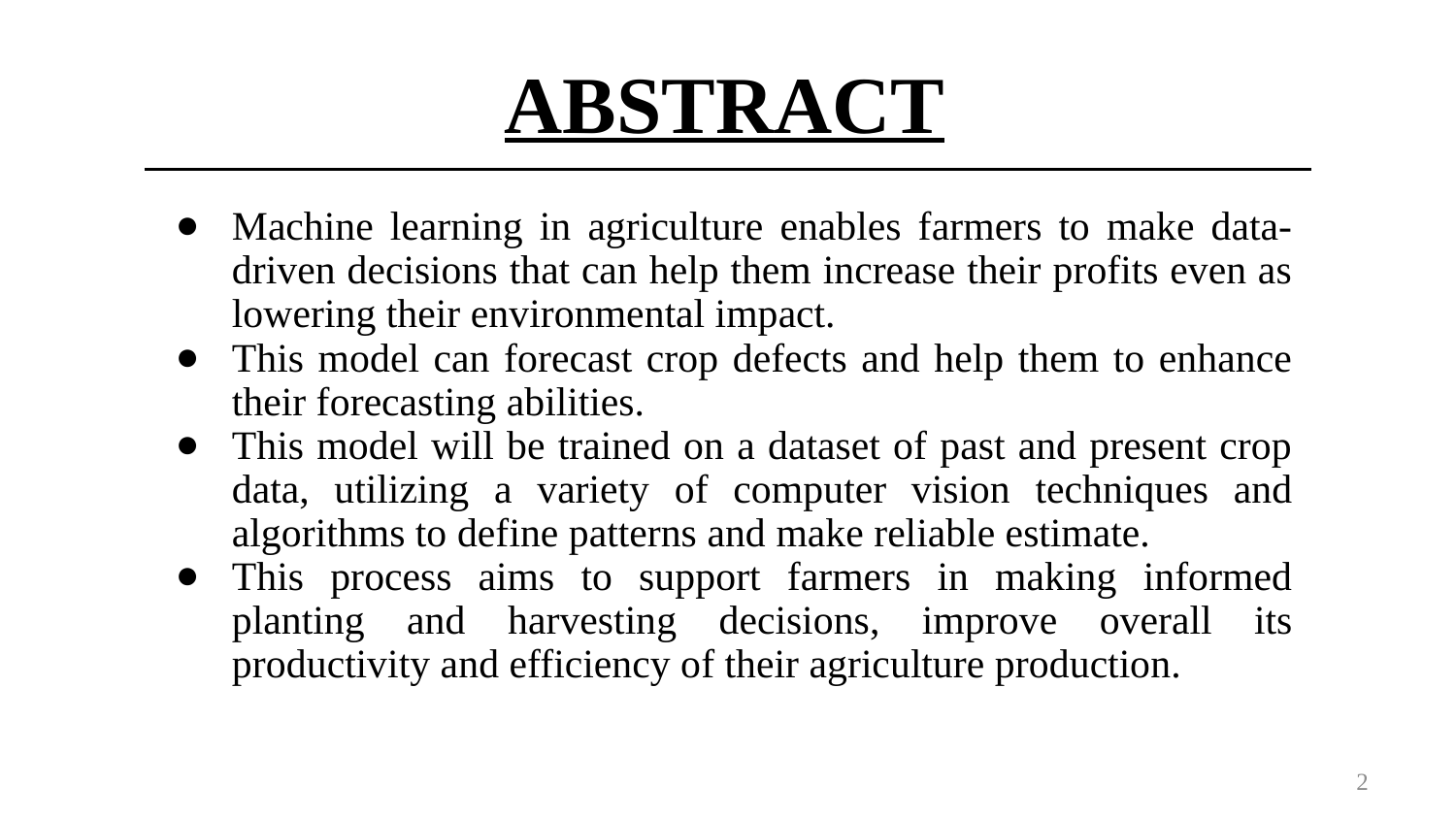

# ABSTRACT
Machine learning in agriculture enables farmers to make data-driven decisions that can help them increase their profits even as lowering their environmental impact.
This model can forecast crop defects and help them to enhance their forecasting abilities.
This model will be trained on a dataset of past and present crop data, utilizing a variety of computer vision techniques and algorithms to define patterns and make reliable estimate.
This process aims to support farmers in making informed planting and harvesting decisions, improve overall its productivity and efficiency of their agriculture production.
2